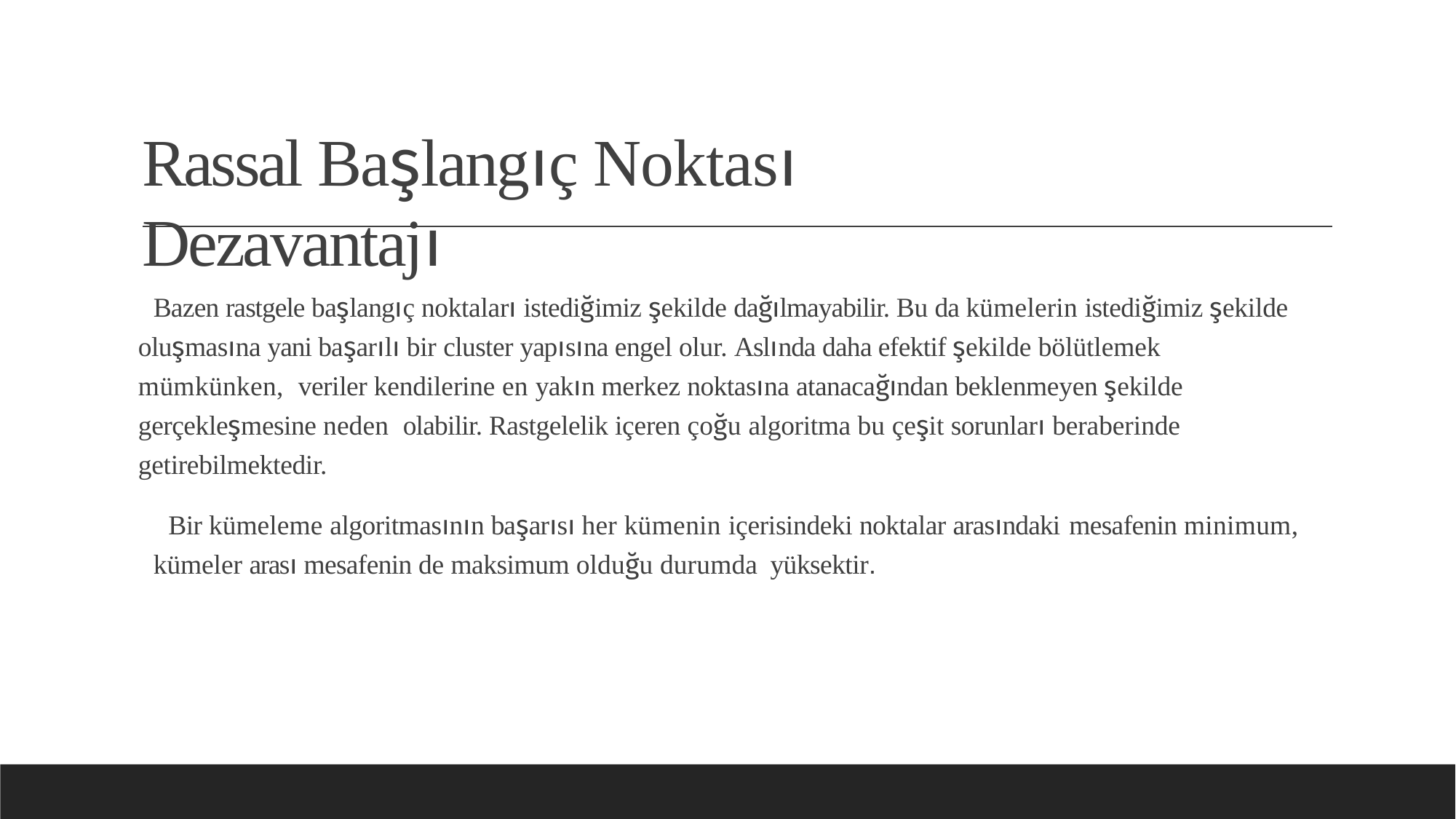

# Rassal Başlangıç Noktası Dezavantajı

Bazen rastgele başlangıç noktaları istediğimiz şekilde dağılmayabilir. Bu da kümelerin istediğimiz şekilde  oluşmasına yani başarılı bir cluster yapısına engel olur. Aslında daha efektif şekilde bölütlemek mümkünken,  veriler kendilerine en yakın merkez noktasına atanacağından beklenmeyen şekilde gerçekleşmesine neden  olabilir. Rastgelelik içeren çoğu algoritma bu çeşit sorunları beraberinde getirebilmektedir.
Bir kümeleme algoritmasının başarısı her kümenin içerisindeki noktalar arasındaki mesafenin minimum,
kümeler arası mesafenin de maksimum olduğu durumda yüksektir.